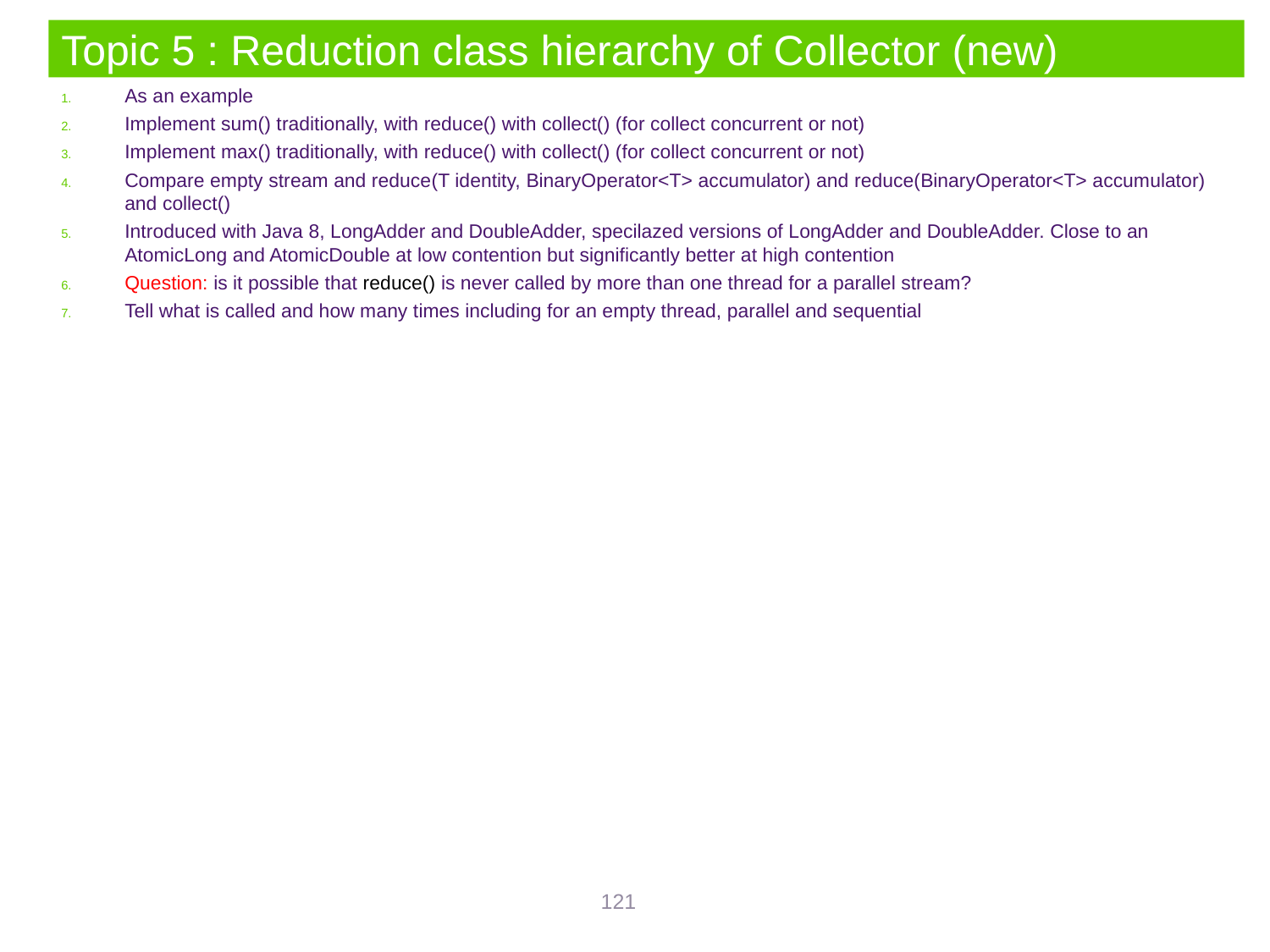

# Topic 5 : Reduction class hierarchy of Collector (new)
As an example
Implement sum() traditionally, with reduce() with collect() (for collect concurrent or not)
Implement max() traditionally, with reduce() with collect() (for collect concurrent or not)
Compare empty stream and reduce(T identity, BinaryOperator<T> accumulator) and reduce(BinaryOperator<T> accumulator) and collect()
Introduced with Java 8, LongAdder and DoubleAdder, specilazed versions of LongAdder and DoubleAdder. Close to an AtomicLong and AtomicDouble at low contention but significantly better at high contention
Question: is it possible that reduce() is never called by more than one thread for a parallel stream?
Tell what is called and how many times including for an empty thread, parallel and sequential